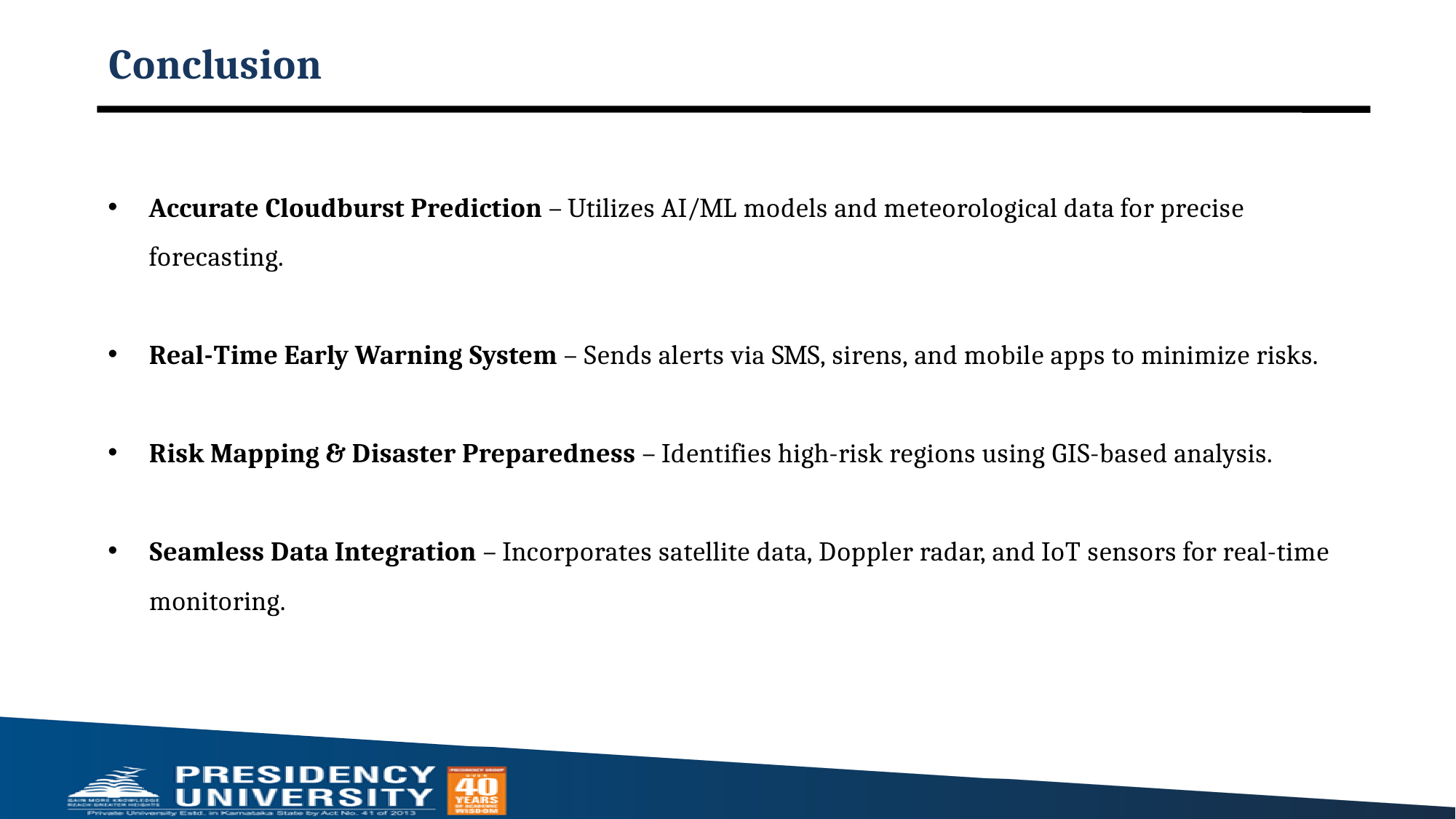

# Conclusion
Accurate Cloudburst Prediction – Utilizes AI/ML models and meteorological data for precise forecasting.

Real-Time Early Warning System – Sends alerts via SMS, sirens, and mobile apps to minimize risks.

Risk Mapping & Disaster Preparedness – Identifies high-risk regions using GIS-based analysis.

Seamless Data Integration – Incorporates satellite data, Doppler radar, and IoT sensors for real-time monitoring.